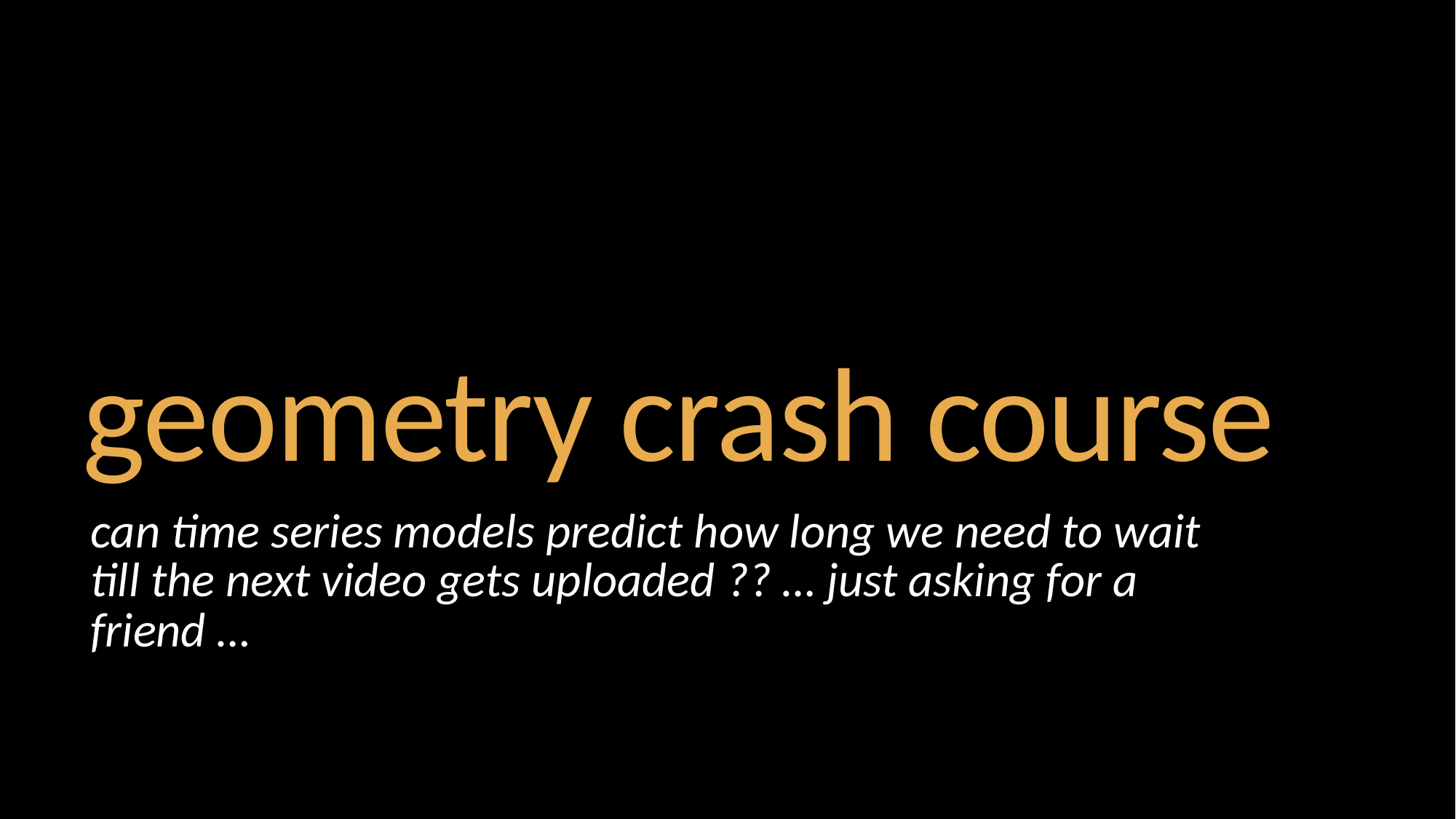

# geometry crash course
can time series models predict how long we need to wait till the next video gets uploaded ?? … just asking for a friend …